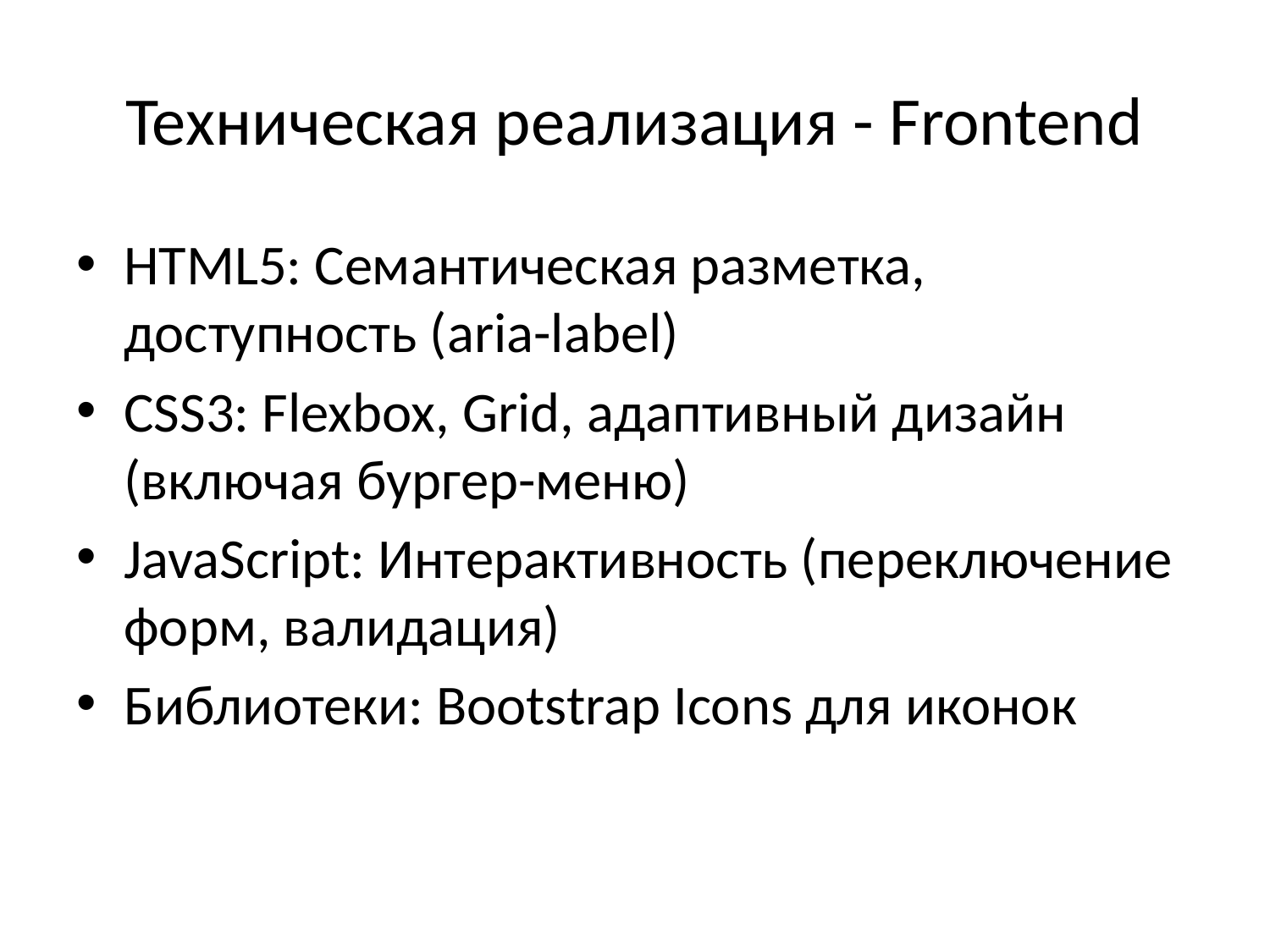

# Техническая реализация - Frontend
HTML5: Семантическая разметка, доступность (aria-label)
CSS3: Flexbox, Grid, адаптивный дизайн (включая бургер-меню)
JavaScript: Интерактивность (переключение форм, валидация)
Библиотеки: Bootstrap Icons для иконок